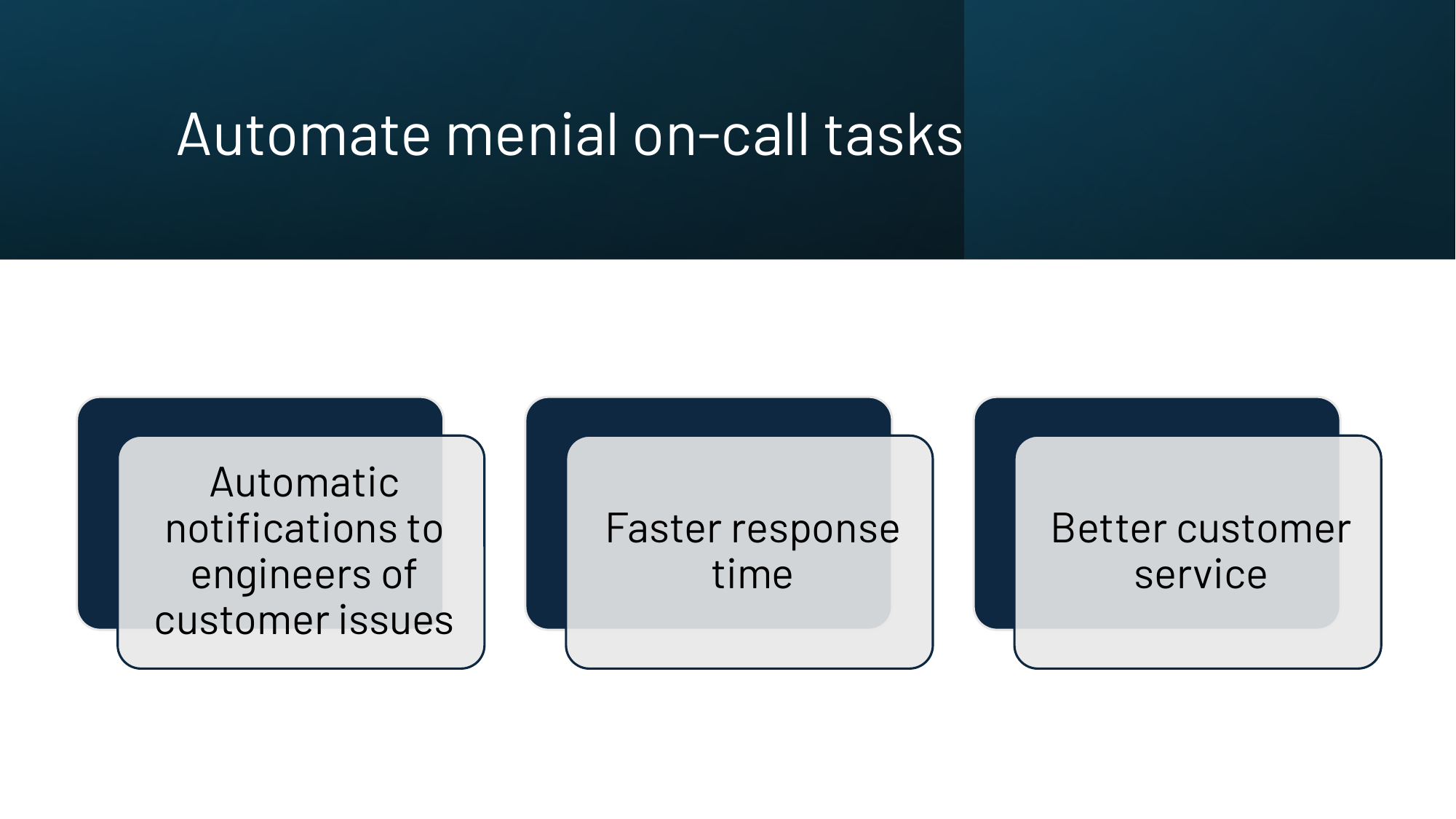

# Automate menial on-call tasks
Automatic notifications to engineers of customer issues
Faster response time
Better customer service